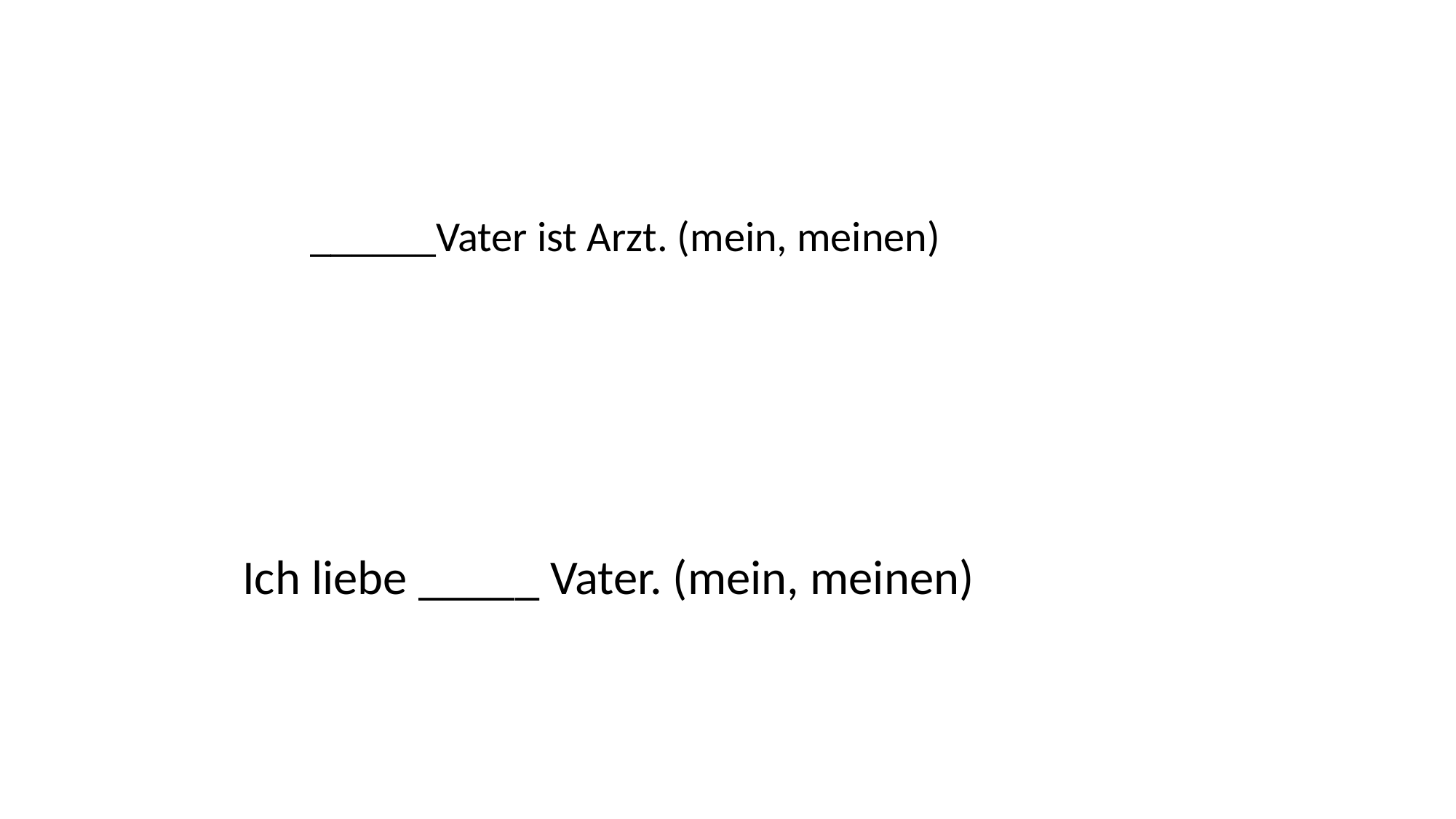

______Vater ist Arzt. (mein, meinen)
Ich liebe _____ Vater. (mein, meinen)